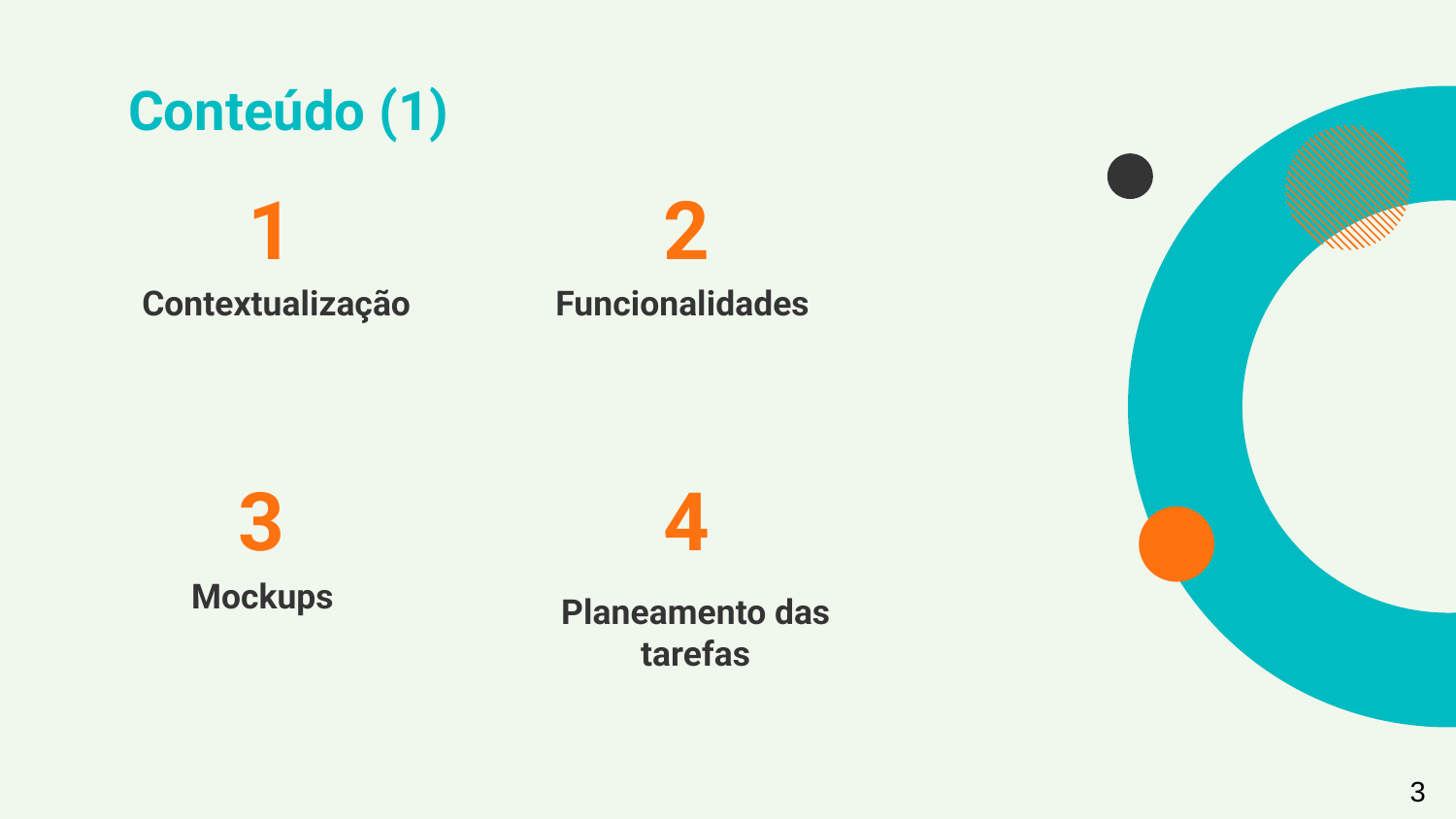

# Conteúdo (1)
1
2
Contextualização
Funcionalidades
3
4
Mockups
Planeamento das tarefas
3